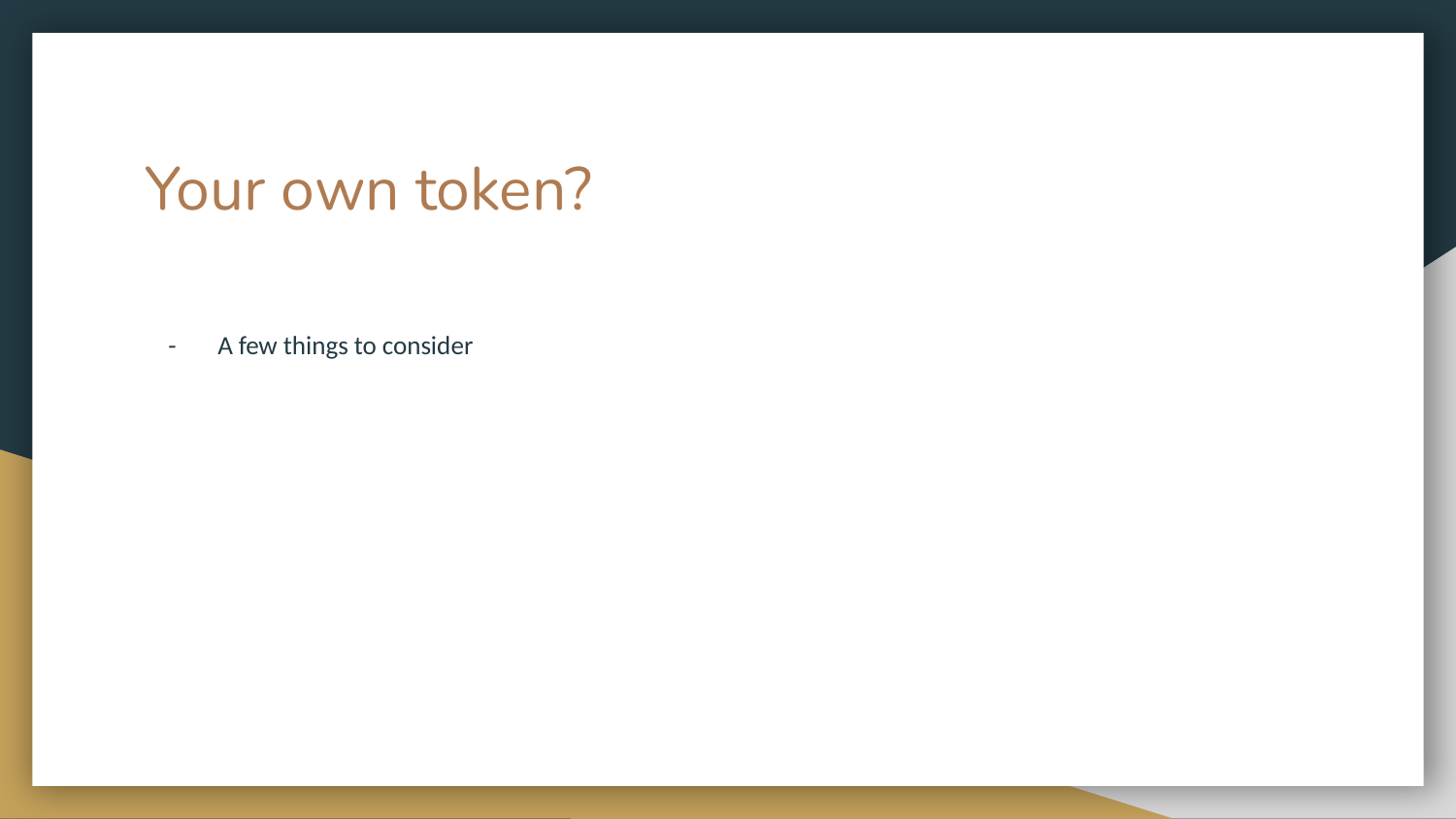

# Your own token?
A few things to consider